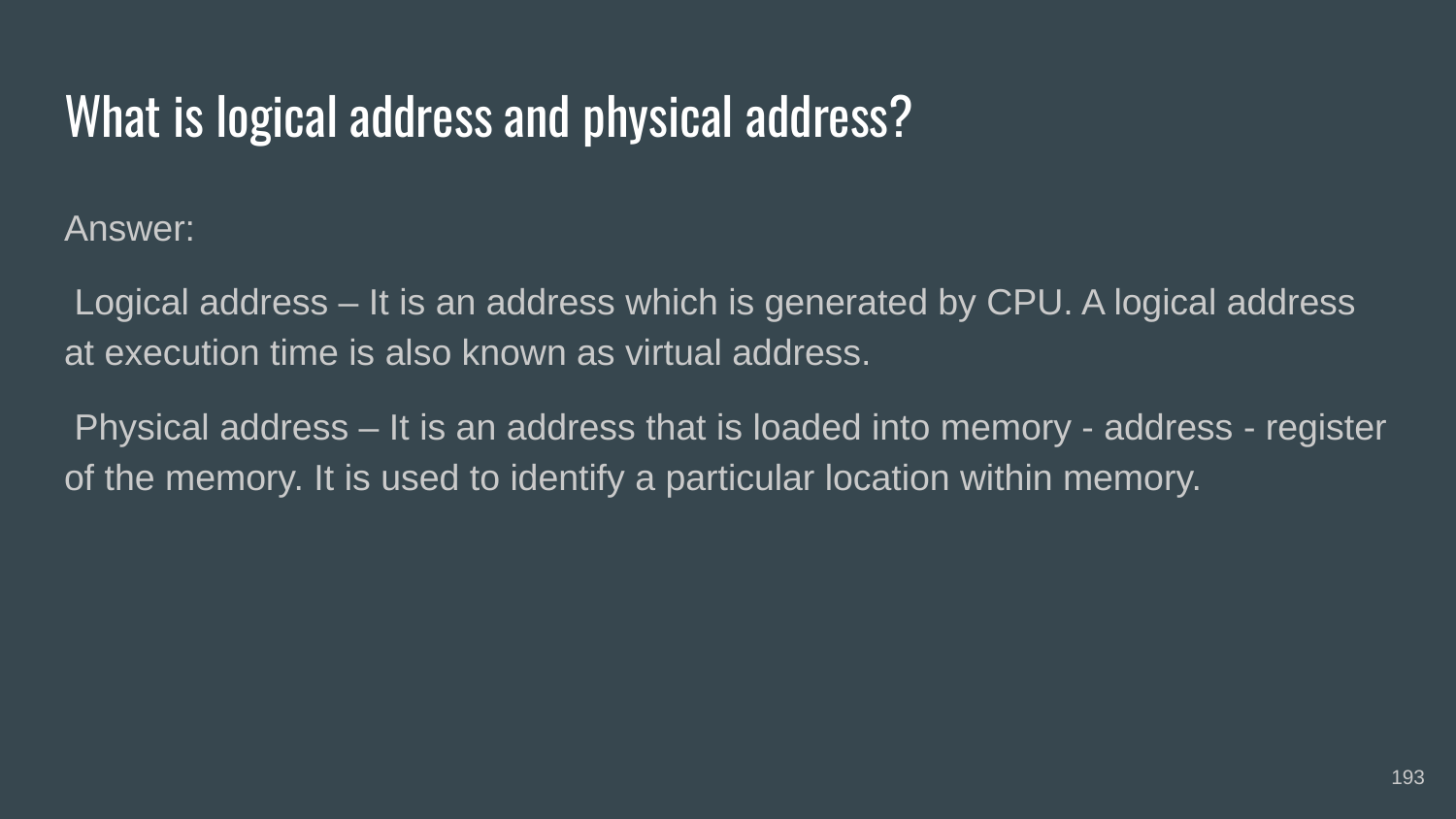

# What is logical address and physical address?
Answer:
 Logical address – It is an address which is generated by CPU. A logical address at execution time is also known as virtual address.
 Physical address – It is an address that is loaded into memory - address - register of the memory. It is used to identify a particular location within memory.
193